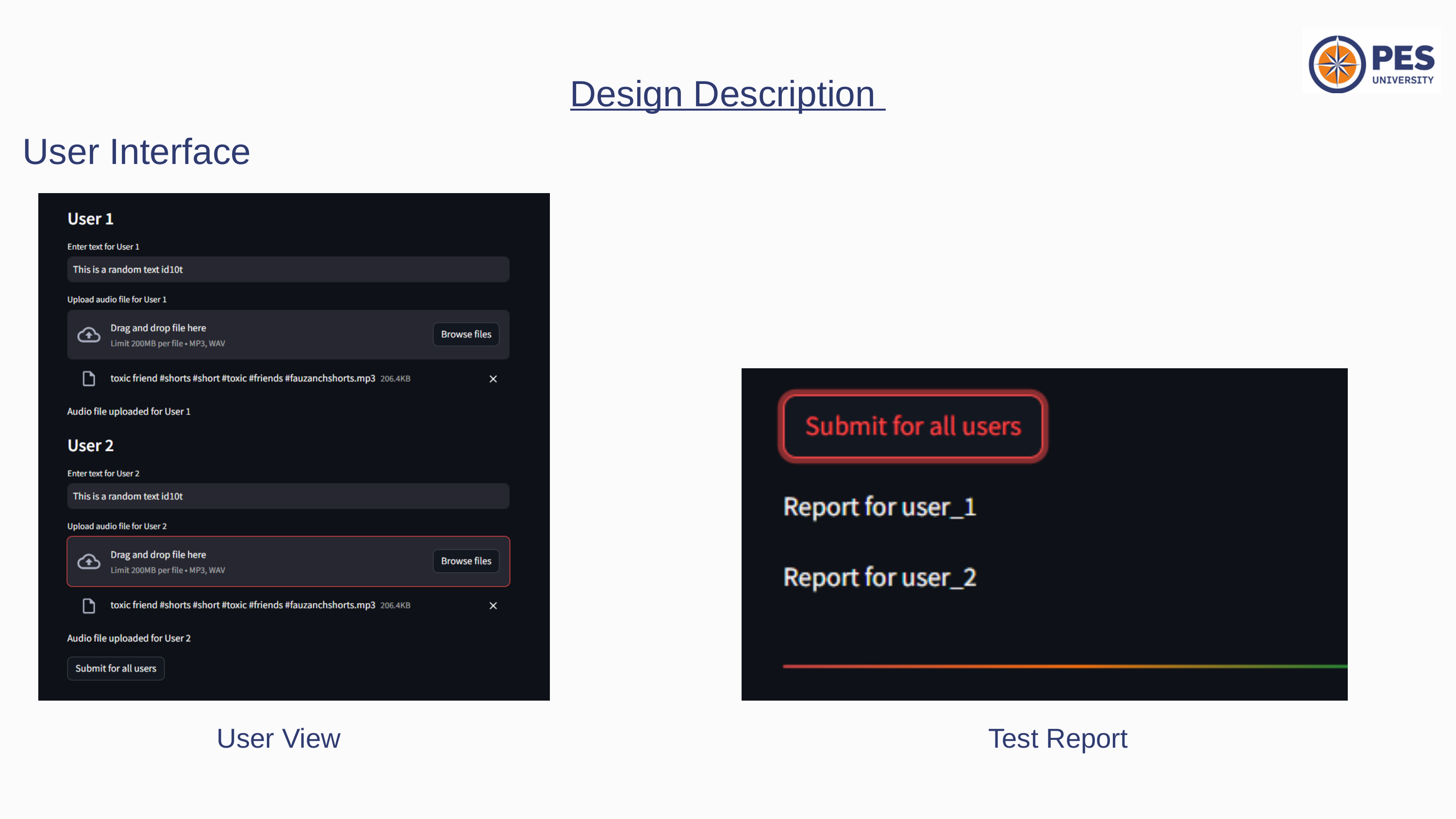

Design Description
User Interface

User View
Test Report